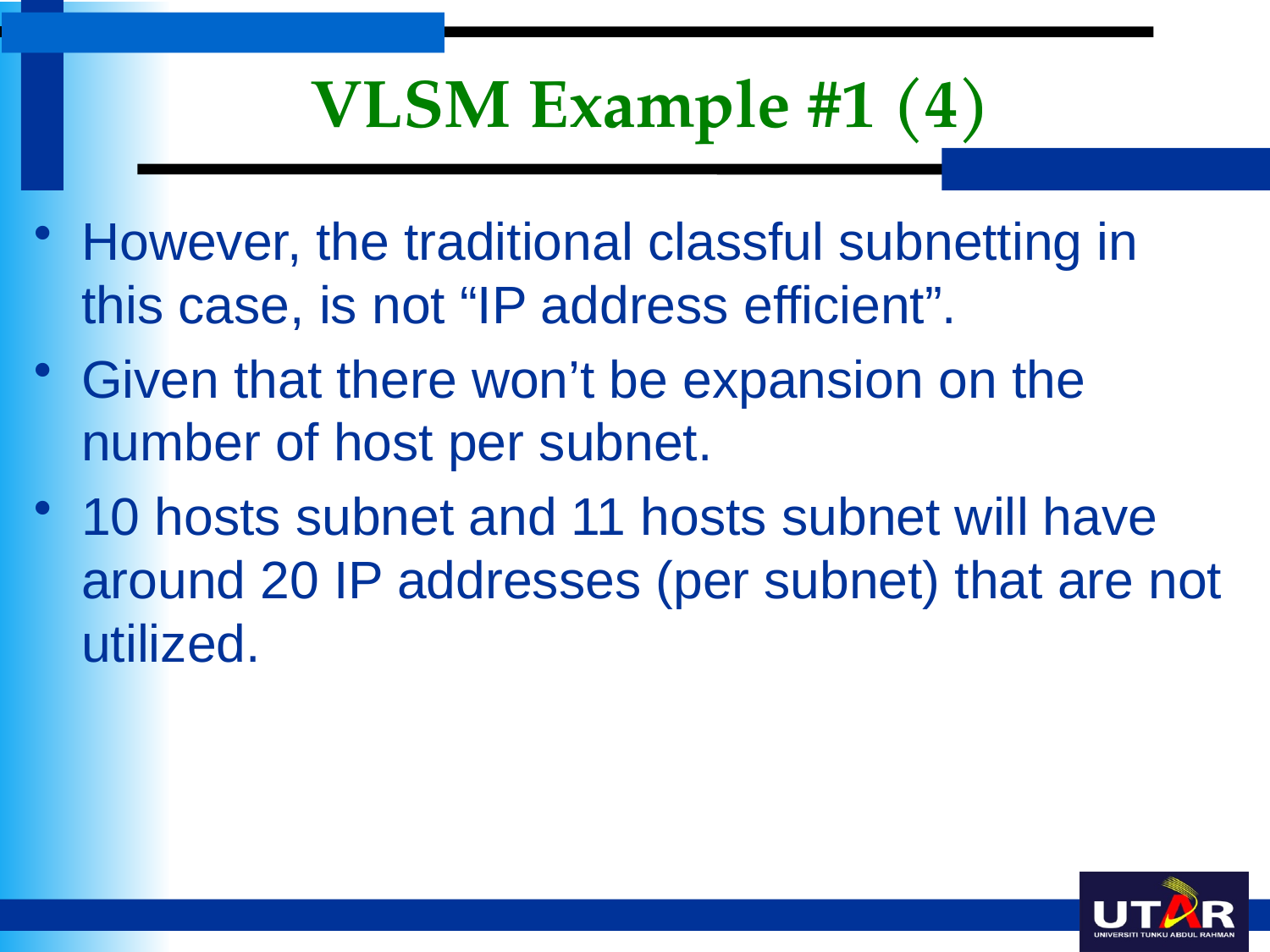

# VLSM Example #1 (4)
However, the traditional classful subnetting in this case, is not “IP address efficient”.
Given that there won’t be expansion on the number of host per subnet.
10 hosts subnet and 11 hosts subnet will have around 20 IP addresses (per subnet) that are not utilized.